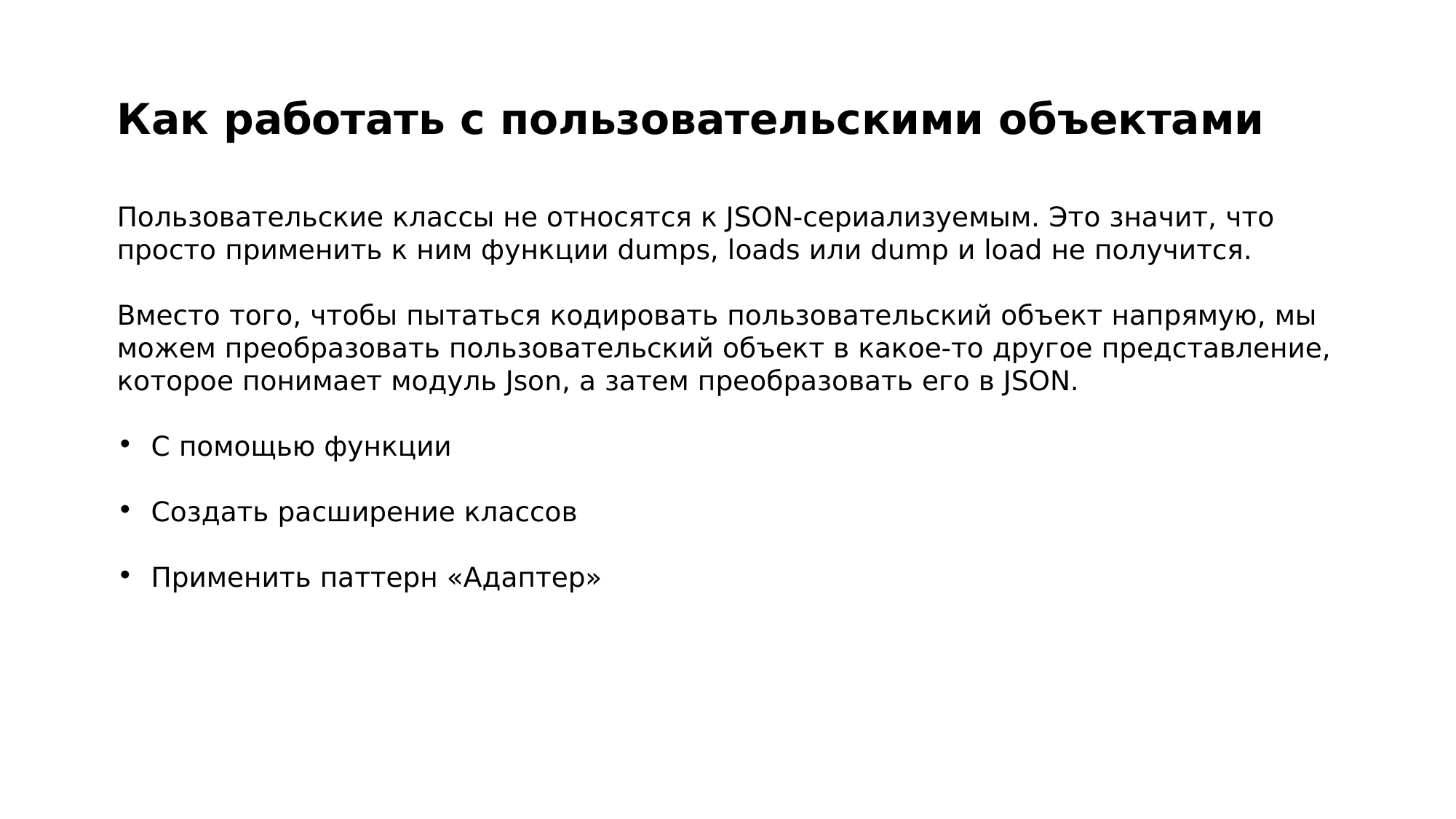

Как работать с пользовательскими объектами
Пользовательские классы не относятся к JSON-сериализуемым. Это значит, что просто применить к ним функции dumps, loads или dump и load не получится.

Вместо того, чтобы пытаться кодировать пользовательский объект напрямую, мы можем преобразовать пользовательский объект в какое-то другое представление, которое понимает модуль Json, а затем преобразовать его в JSON.

С помощью функции

Создать расширение классов

Применить паттерн «Адаптер»